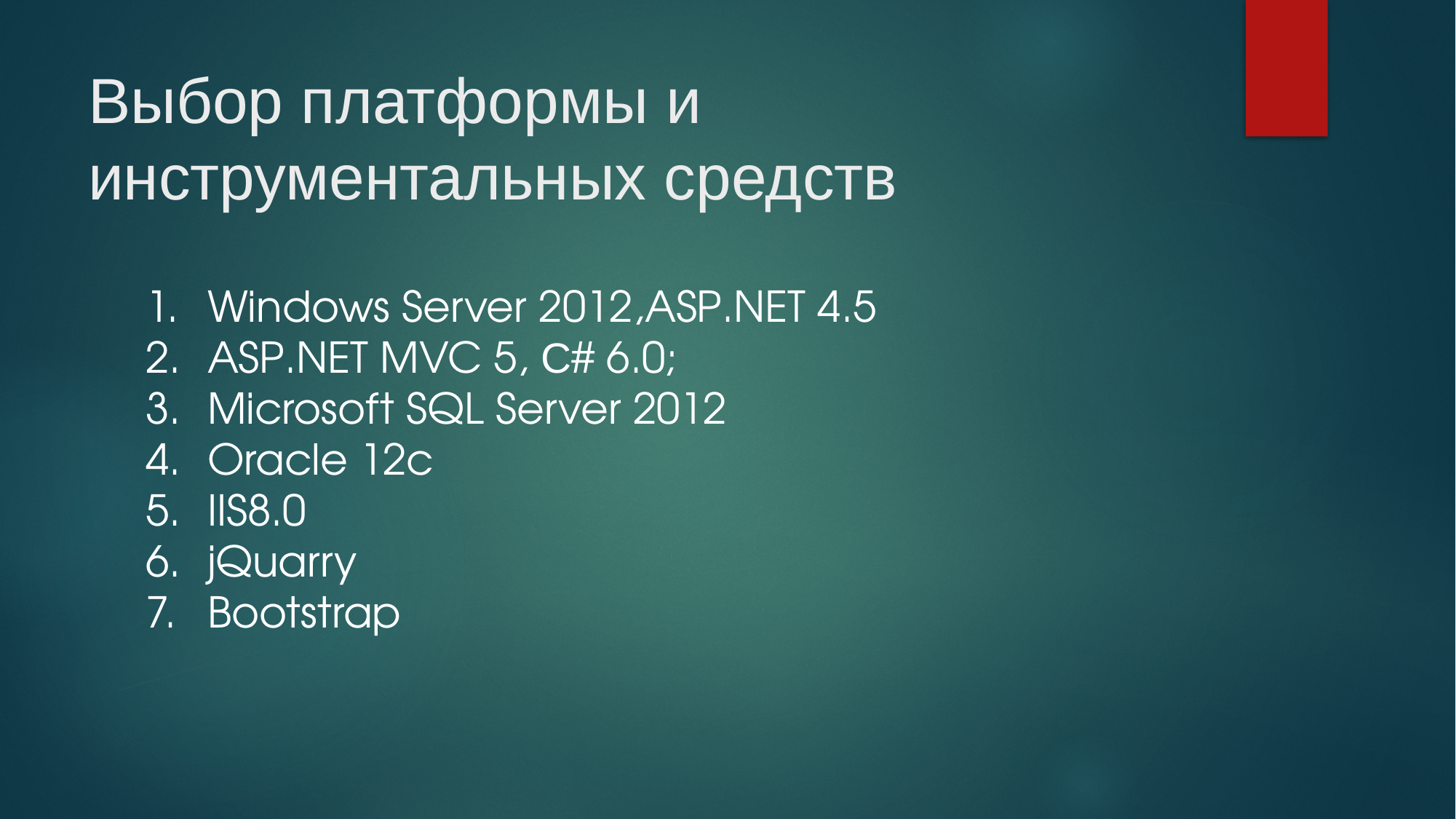

# Выбор платформы и инструментальных средств
Windows Server 2012,ASP.NET 4.5
ASP.NET MVC 5, С# 6.0;
Microsoft SQL Server 2012
Oracle 12c
IIS8.0
jQuarry
Bootstrap